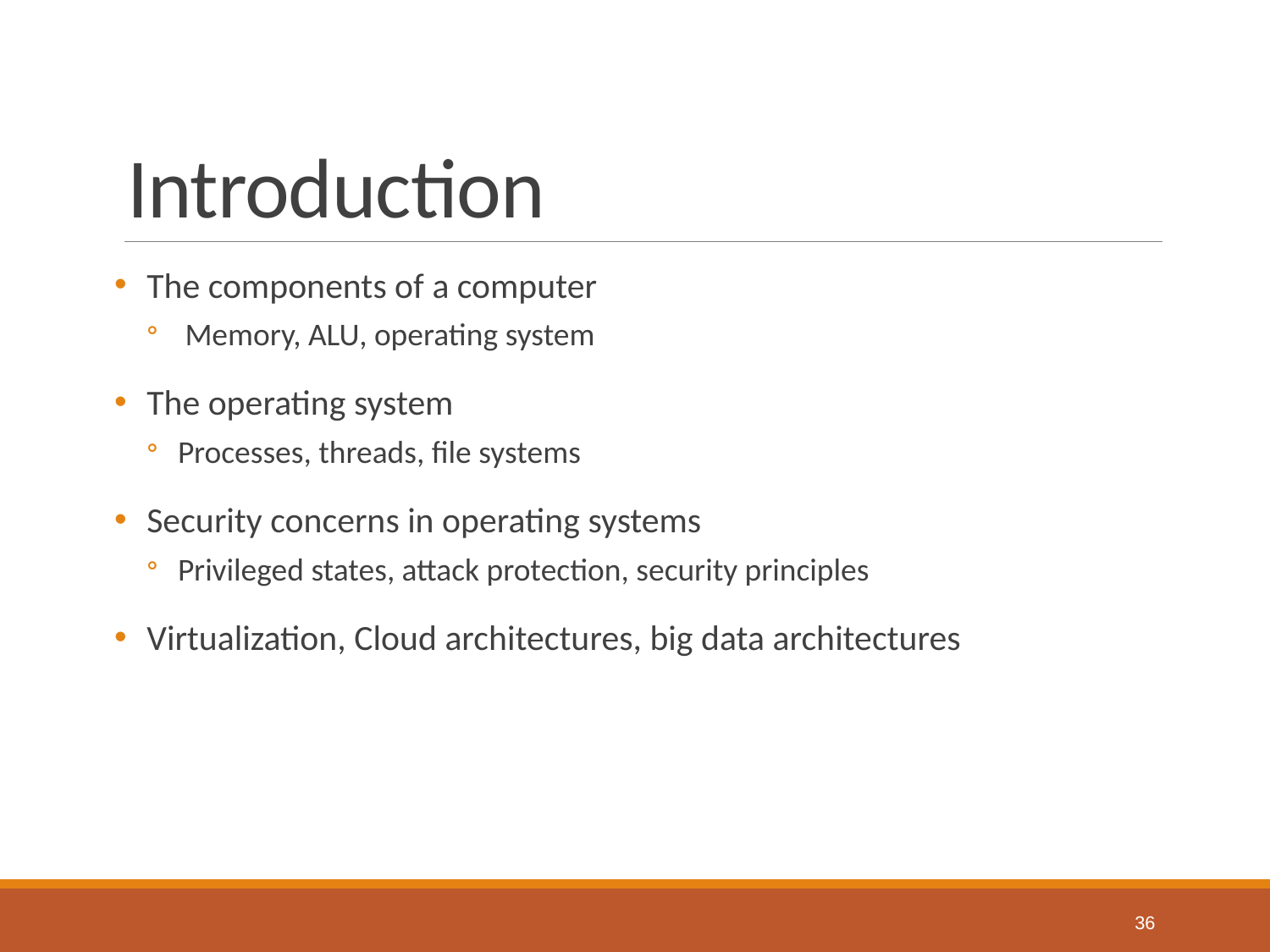

# Introduction
The components of a computer
 Memory, ALU, operating system
The operating system
Processes, threads, file systems
Security concerns in operating systems
Privileged states, attack protection, security principles
Virtualization, Cloud architectures, big data architectures
36